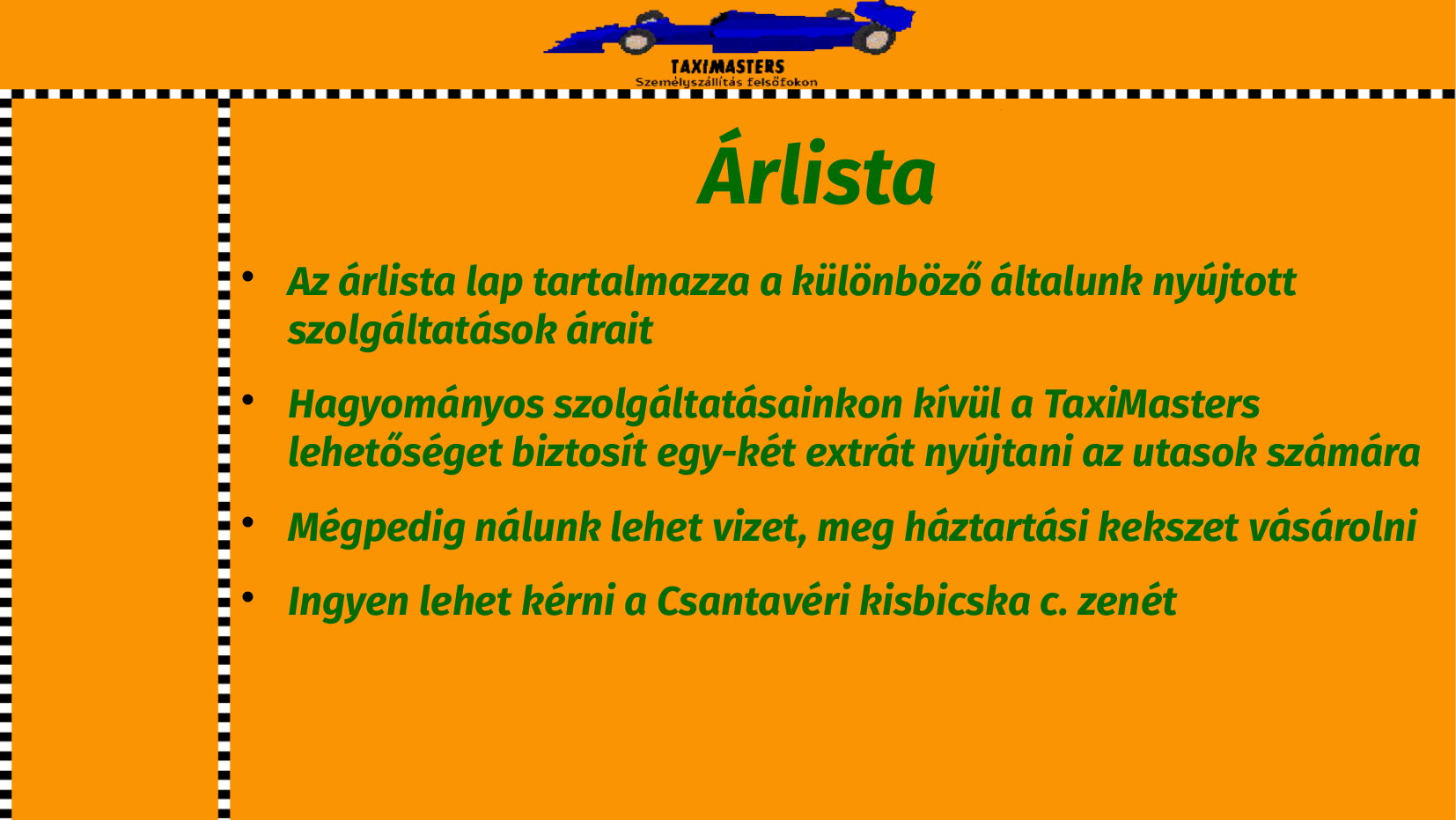

# Árlista
Az árlista lap tartalmazza a különböző általunk nyújtott szolgáltatások árait
Hagyományos szolgáltatásainkon kívül a TaxiMasters lehetőséget biztosít egy-két extrát nyújtani az utasok számára
Mégpedig nálunk lehet vizet, meg háztartási kekszet vásárolni
Ingyen lehet kérni a Csantavéri kisbicska c. zenét